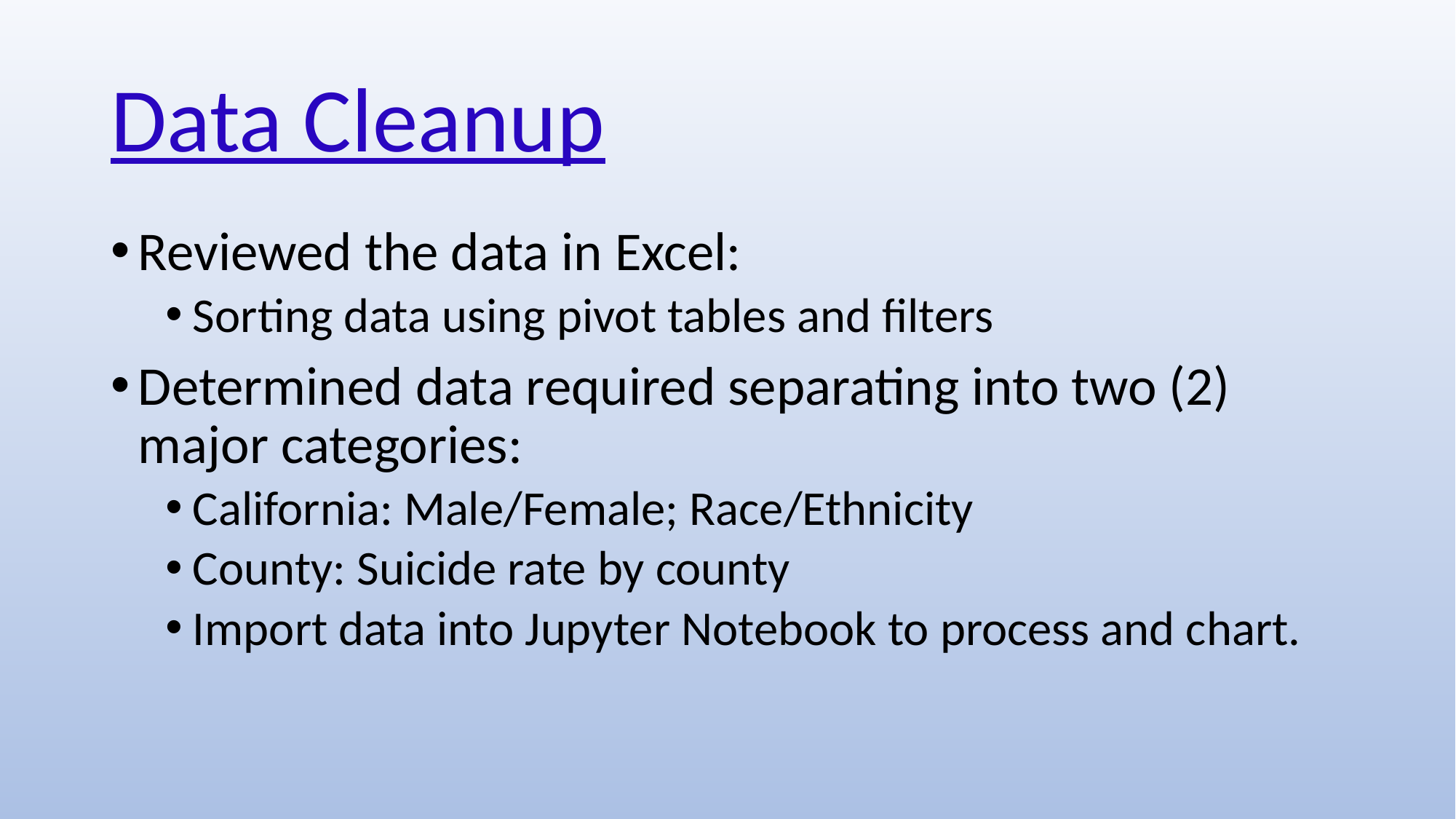

# Data Cleanup
Reviewed the data in Excel:
Sorting data using pivot tables and filters
Determined data required separating into two (2) major categories:
California: Male/Female; Race/Ethnicity
County: Suicide rate by county
Import data into Jupyter Notebook to process and chart.